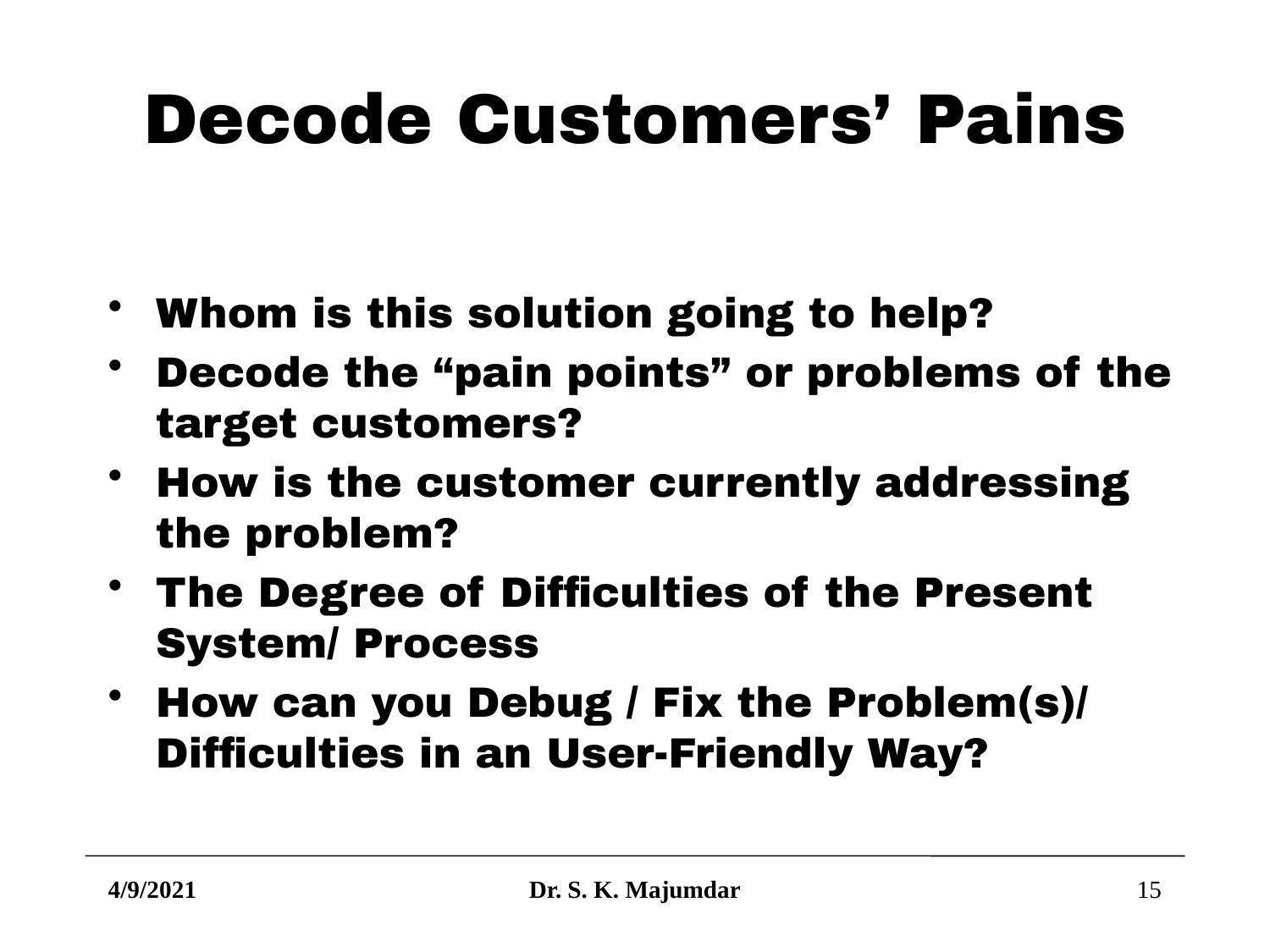

# Decode Customers’ Pains
Whom is this solution going to help?
Decode the “pain points” or problems of the target customers?
How is the customer currently addressing the problem?
The Degree of Difficulties of the Present System/ Process
How can you Debug / Fix the Problem(s)/ Difficulties in an User-Friendly Way?
4/9/2021
Dr. S. K. Majumdar
15